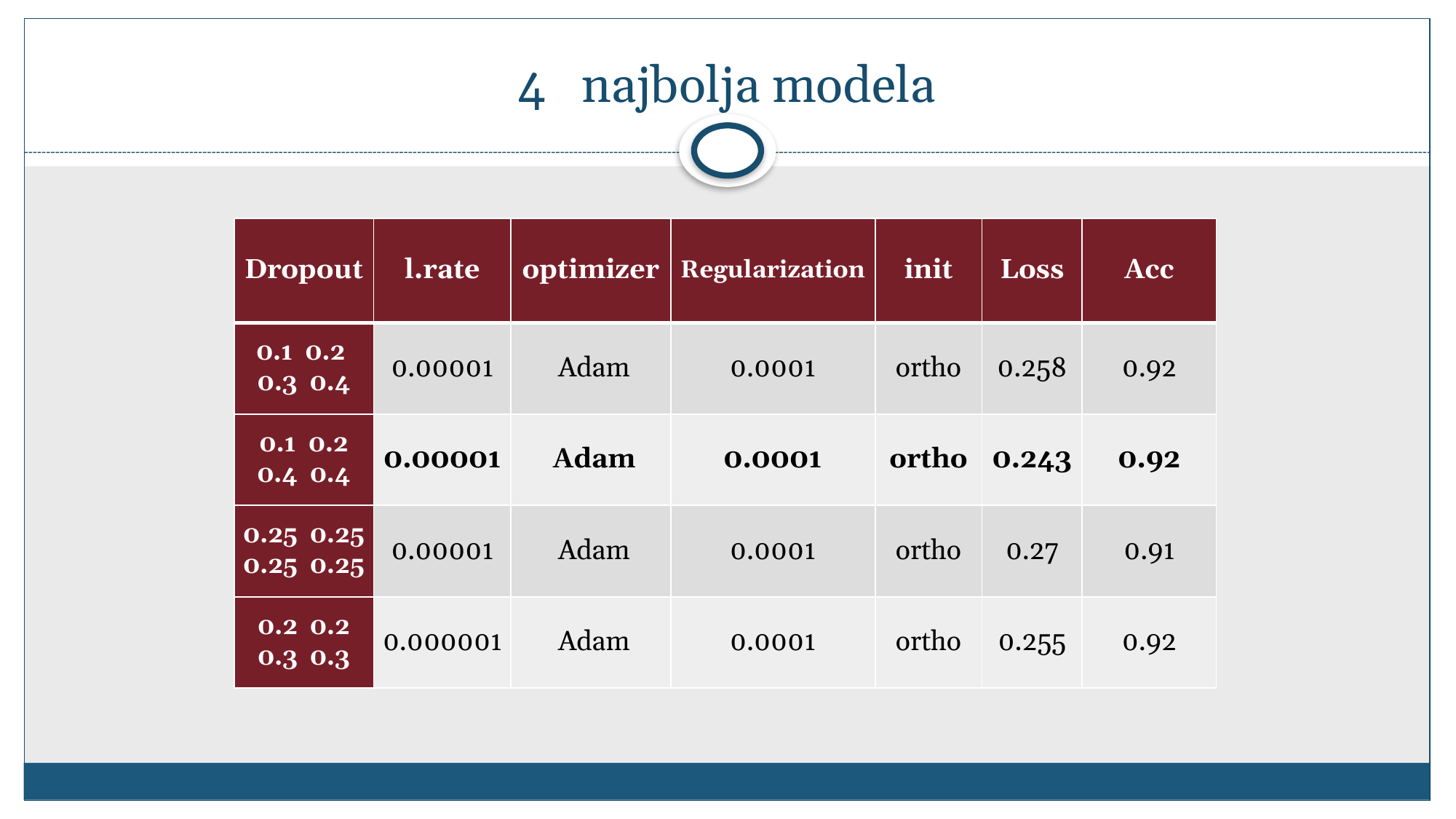

# 4   najbolja modela
| Dropout | l.rate | optimizer | Regularization | init | Loss | Acc |
| --- | --- | --- | --- | --- | --- | --- |
| 0.1 0.2 0.3 0.4 | 0.00001 | Adam | 0.0001 | ortho | 0.258 | 0.92 |
| 0.1 0.2 0.4 0.4 | 0.00001 | Adam | 0.0001 | ortho | 0.243 | 0.92 |
| 0.25 0.25 0.25 0.25 | 0.00001 | Adam | 0.0001 | ortho | 0.27 | 0.91 |
| 0.2 0.2 0.3 0.3 | 0.000001 | Adam | 0.0001 | ortho | 0.255 | 0.92 |